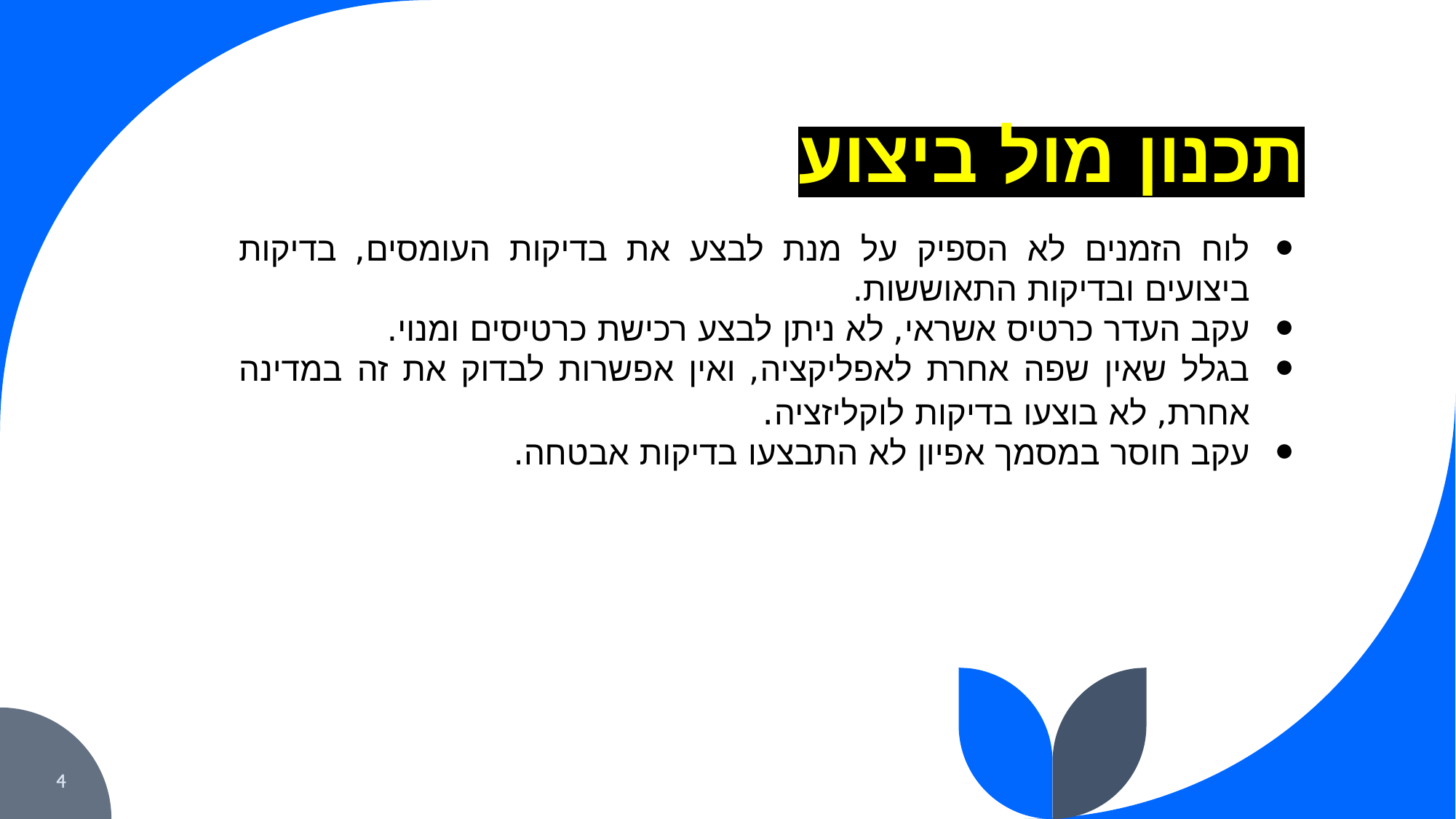

# תכנון מול ביצוע
לוח הזמנים לא הספיק על מנת לבצע את בדיקות העומסים, בדיקות ביצועים ובדיקות התאוששות.
עקב העדר כרטיס אשראי, לא ניתן לבצע רכישת כרטיסים ומנוי.
בגלל שאין שפה אחרת לאפליקציה, ואין אפשרות לבדוק את זה במדינה אחרת, לא בוצעו בדיקות לוקליזציה.
עקב חוסר במסמך אפיון לא התבצעו בדיקות אבטחה.

4